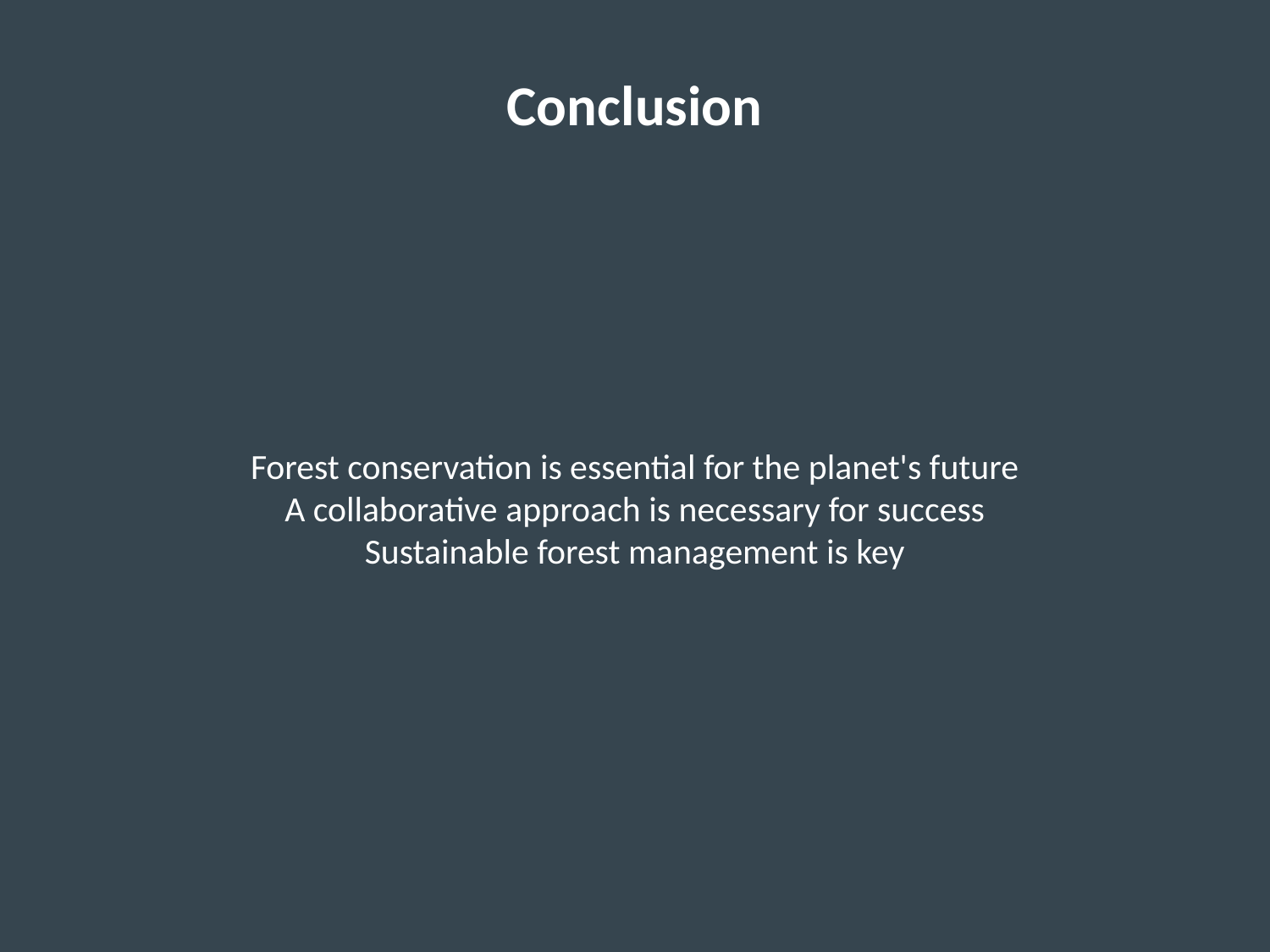

Conclusion
Forest conservation is essential for the planet's future
A collaborative approach is necessary for success
Sustainable forest management is key